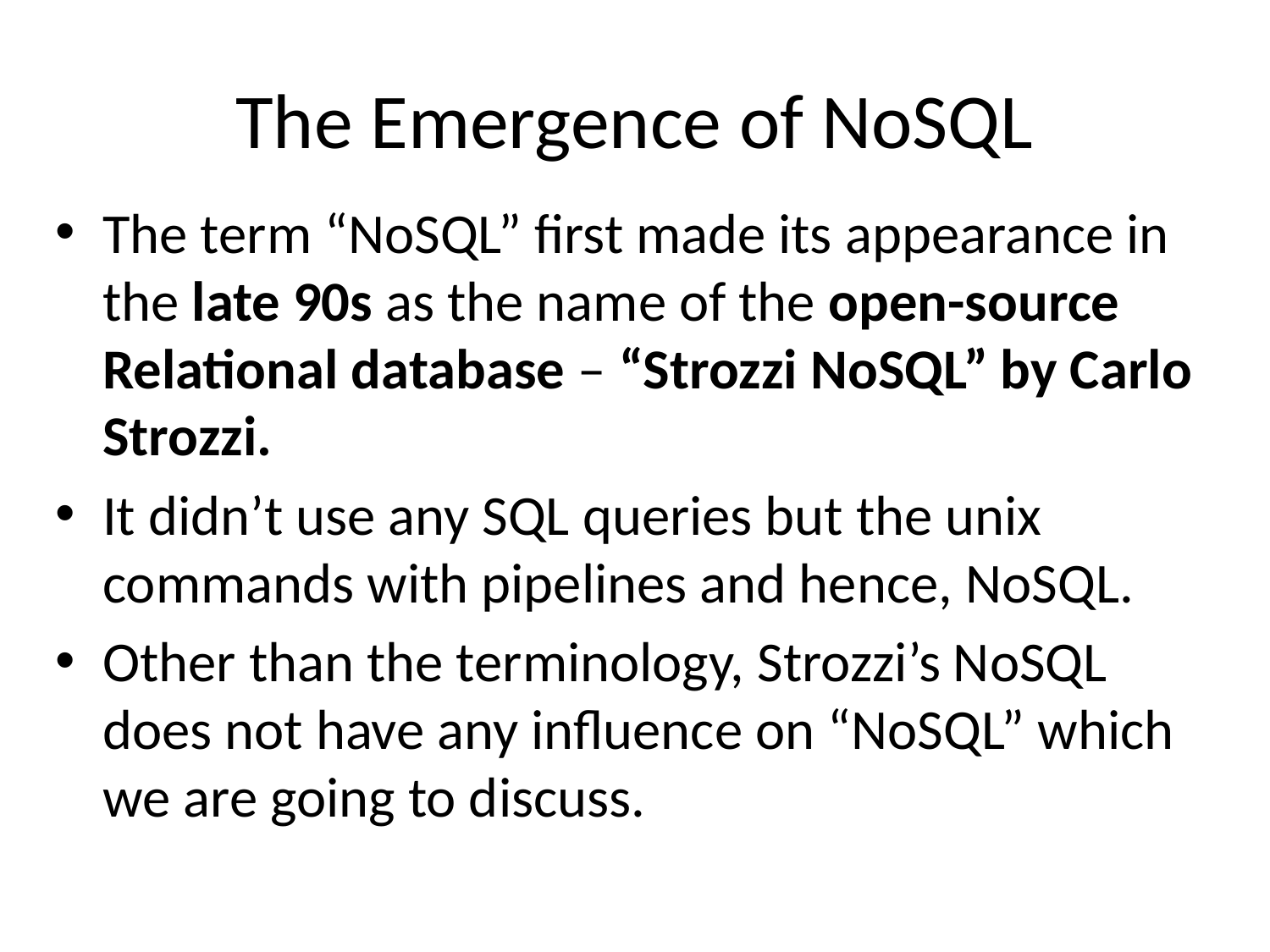

# The Emergence of NoSQL
The term “NoSQL” first made its appearance in the late 90s as the name of the open-source Relational database – “Strozzi NoSQL” by Carlo Strozzi.
It didn’t use any SQL queries but the unix commands with pipelines and hence, NoSQL.
Other than the terminology, Strozzi’s NoSQL does not have any influence on “NoSQL” which we are going to discuss.